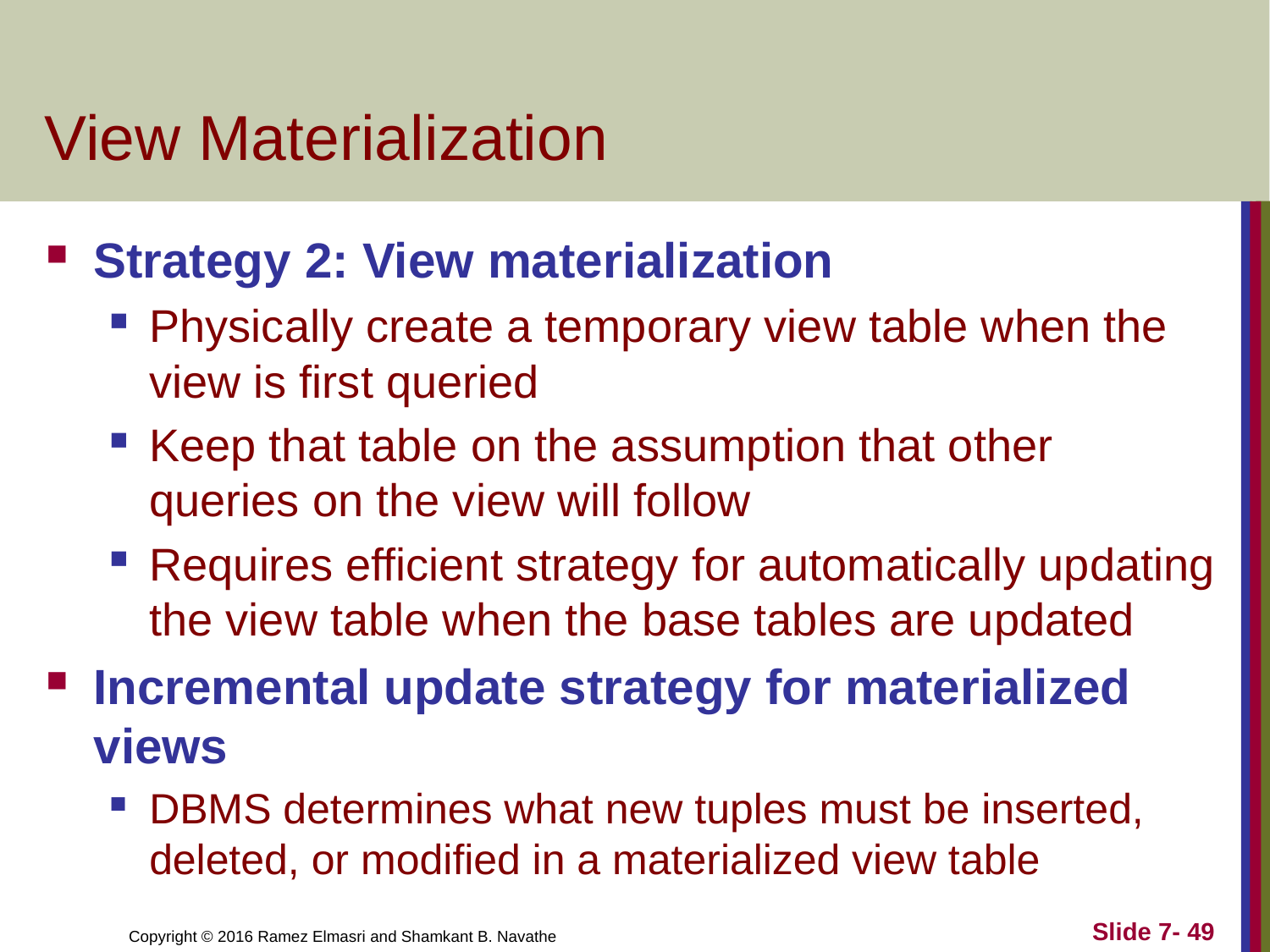

# View Materialization
Strategy 2: View materialization
Physically create a temporary view table when the view is first queried
Keep that table on the assumption that other queries on the view will follow
Requires efficient strategy for automatically updating the view table when the base tables are updated
Incremental update strategy for materialized views
DBMS determines what new tuples must be inserted, deleted, or modified in a materialized view table

Slide 7- 49